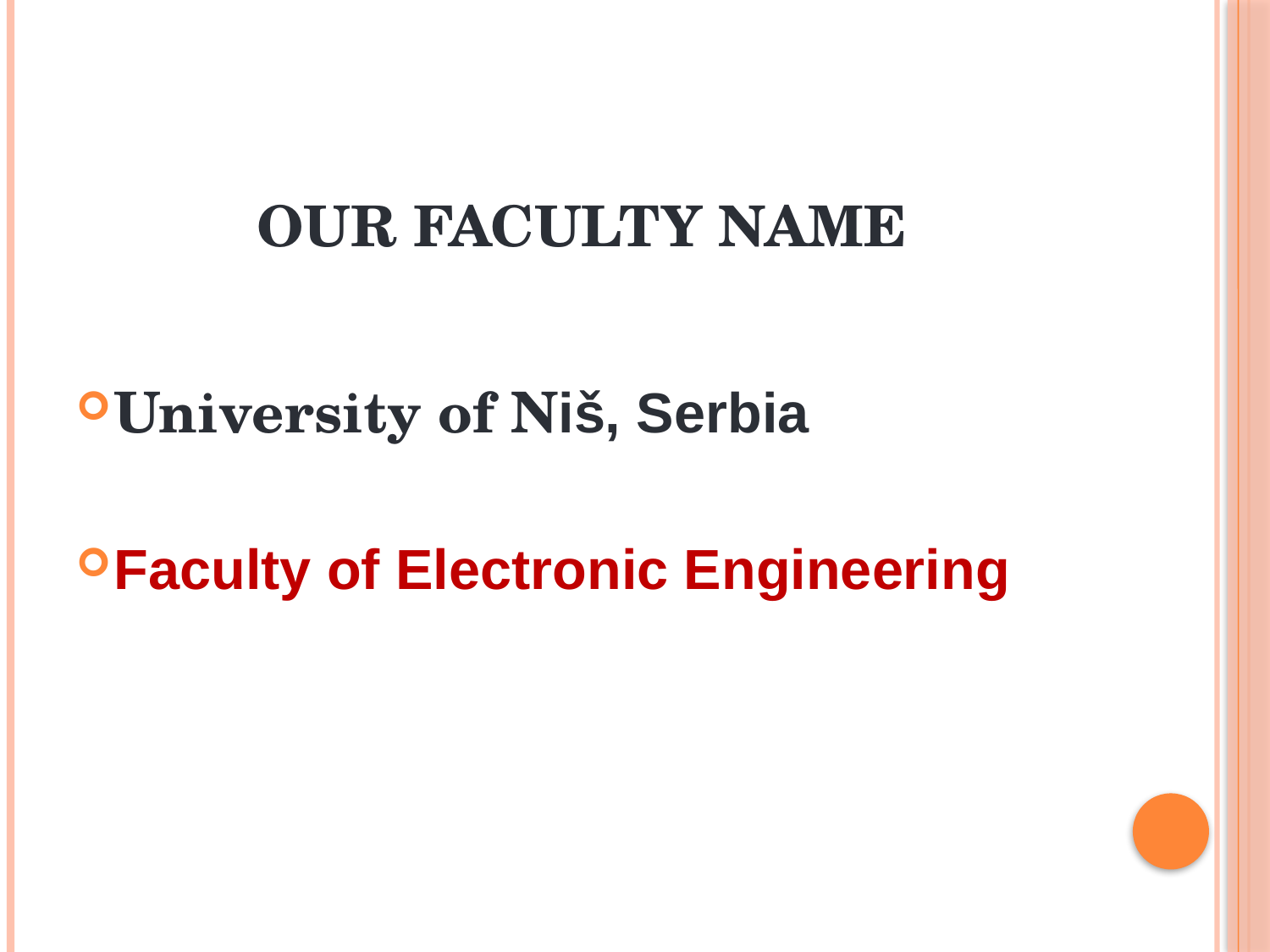

# Our faculty name
University of Niš, Serbia

Faculty of Electronic Engineering